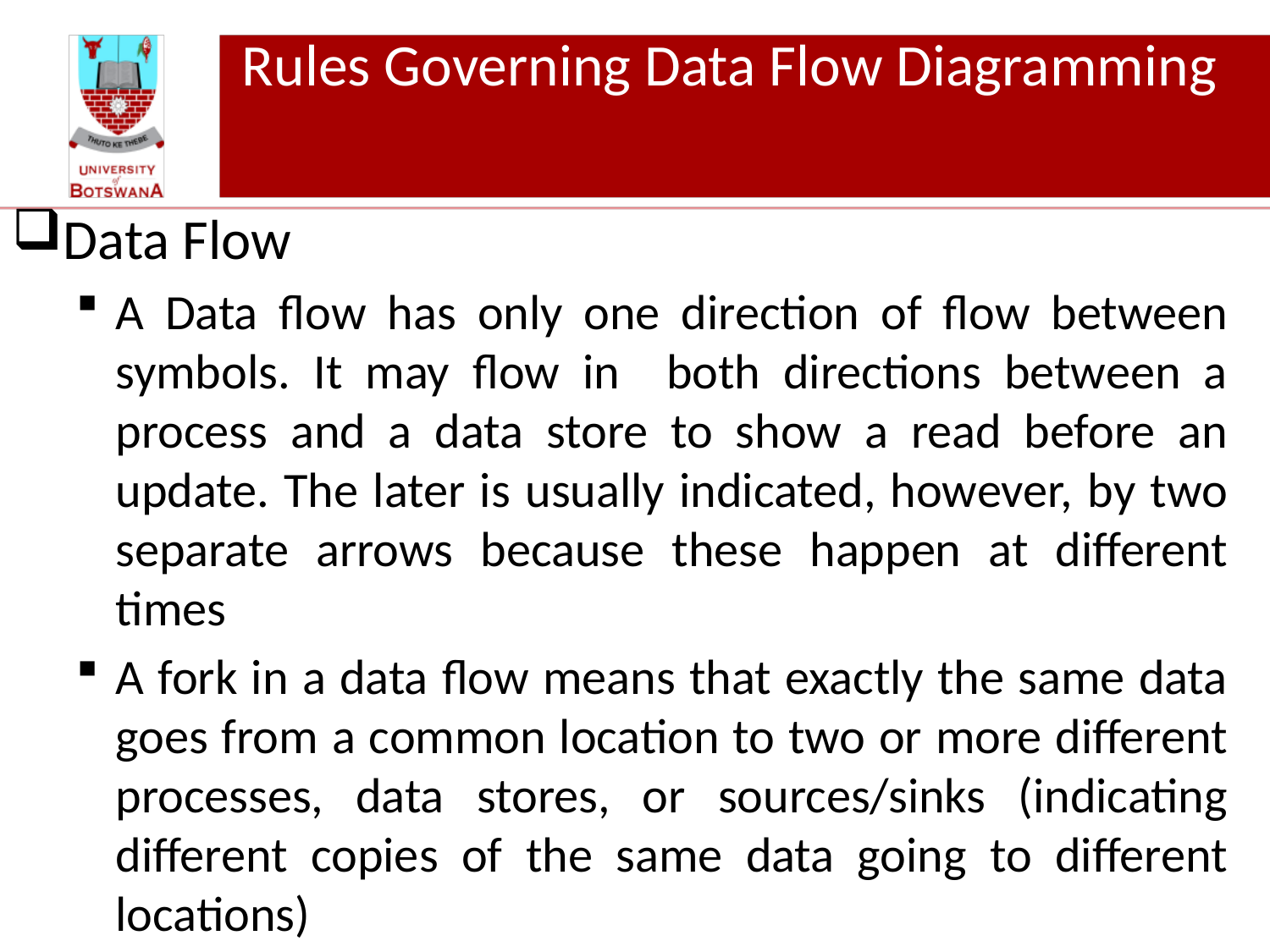

# Rules Governing Data Flow Diagramming
Data Flow
A Data flow has only one direction of flow between symbols. It may flow in  both directions between a process and a data store to show a read before an update. The later is usually indicated, however, by two separate arrows because these happen at different times
A fork in a data flow means that exactly the same data goes from a common location to two or more different processes, data stores, or sources/sinks (indicating different copies of the same data going to different locations)